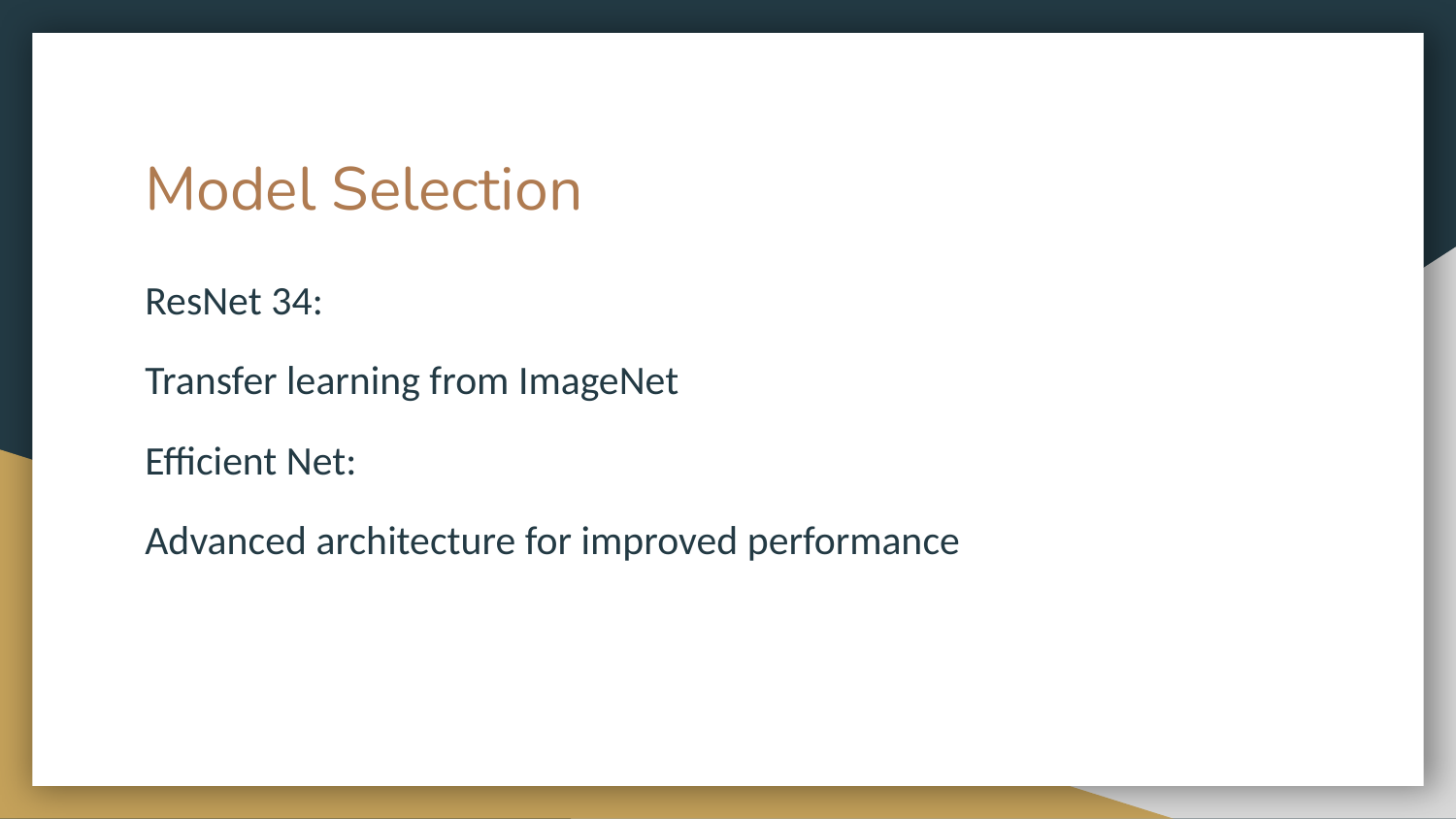

# Model Selection
ResNet 34:
Transfer learning from ImageNet
Efficient Net:
Advanced architecture for improved performance